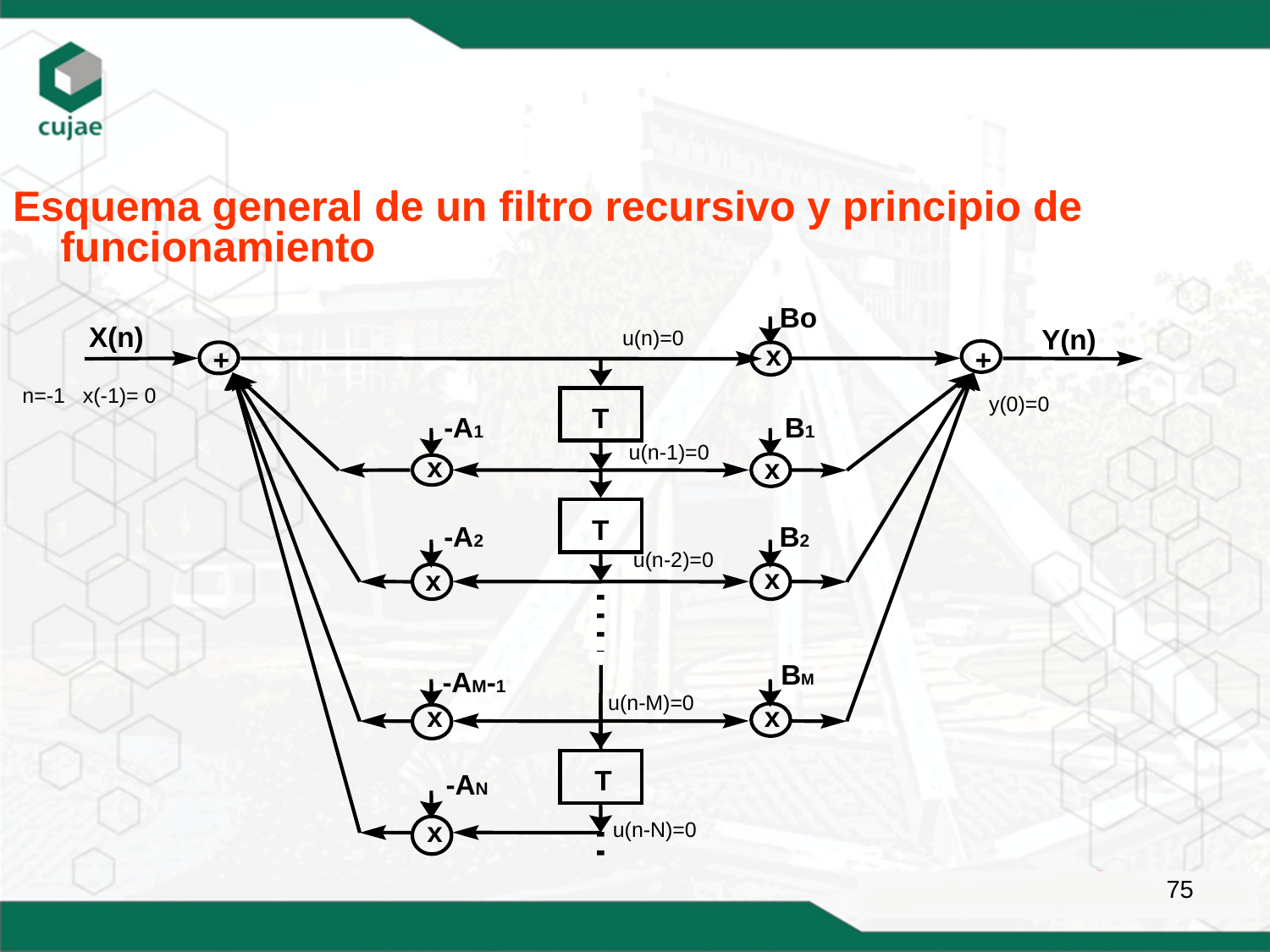

Esquema general de un filtro recursivo y principio de funcionamiento
 Bo

X(n)
Y(n)

x

+

+

 T
 -A1
 B1

x
x

 T
 -A2
 B2

x
x

 BM
 -AM-1

x
x

 T
 -AN

x

u(n)=0
n=-1   x(-1)= 0
y(0)=0
u(n-1)=0
u(n-2)=0
u(n-M)=0
u(n-N)=0
75